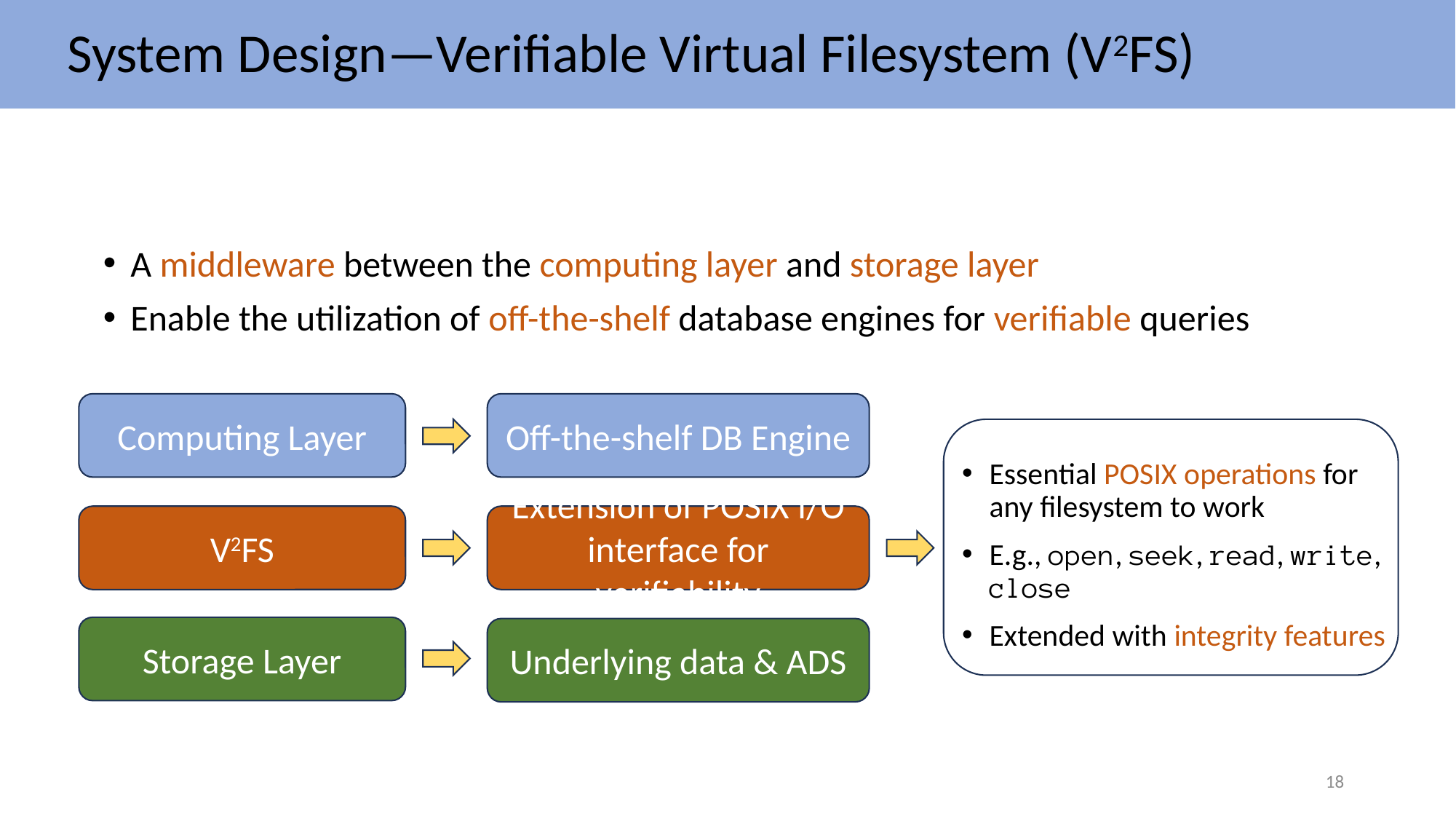

# System Design—Verifiable Virtual Filesystem (V2FS)

A middleware between the computing layer and storage layer
Enable the utilization of off-the-shelf database engines for verifiable queries
Computing Layer
Off-the-shelf DB Engine

Essential POSIX operations for any filesystem to work
E.g., open, seek, read, write, close
Extended with integrity features
V2FS
Extension of POSIX I/O interface for verifiability

Storage Layer
Underlying data & ADS

18